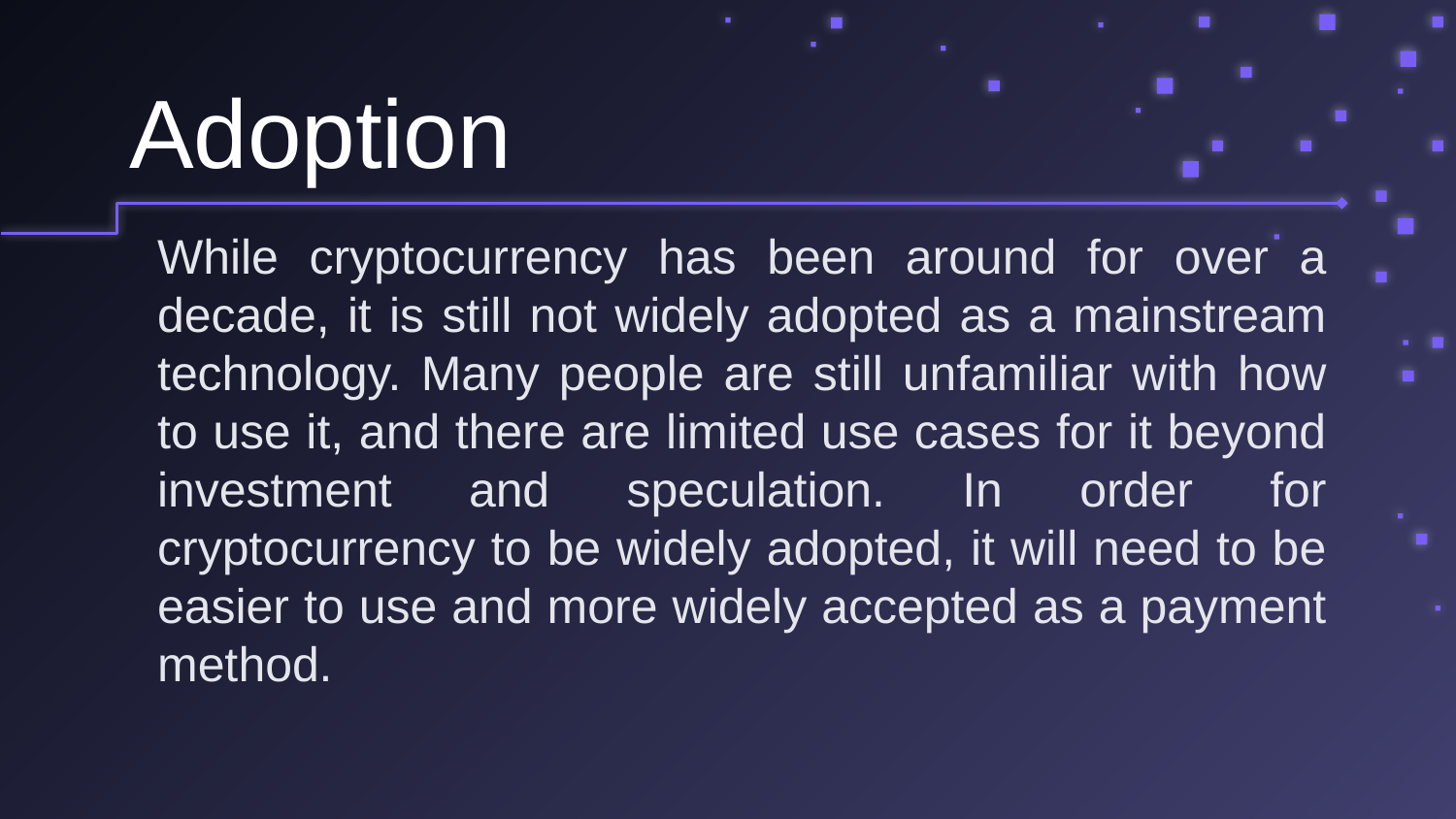

Adoption
While cryptocurrency has been around for over a decade, it is still not widely adopted as a mainstream technology. Many people are still unfamiliar with how to use it, and there are limited use cases for it beyond investment and speculation. In order for cryptocurrency to be widely adopted, it will need to be easier to use and more widely accepted as a payment method.